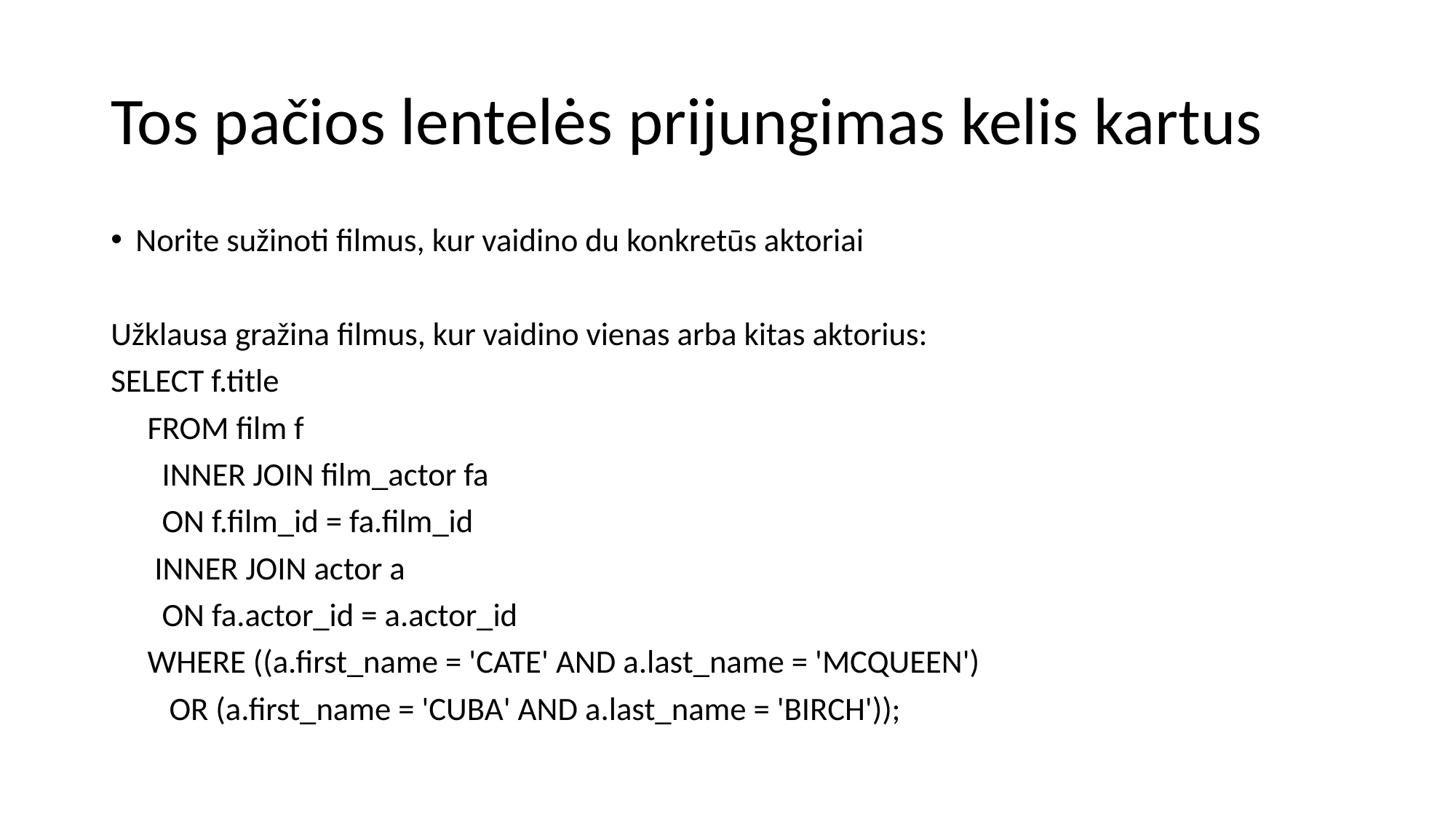

# Tos pačios lentelės prijungimas kelis kartus
Norite sužinoti filmus, kur vaidino du konkretūs aktoriai

Užklausa gražina filmus, kur vaidino vienas arba kitas aktorius:
SELECT f.title
     FROM film f
       INNER JOIN film_actor fa
       ON f.film_id = fa.film_id
      INNER JOIN actor a
       ON fa.actor_id = a.actor_id
     WHERE ((a.first_name = 'CATE' AND a.last_name = 'MCQUEEN')
        OR (a.first_name = 'CUBA' AND a.last_name = 'BIRCH'));